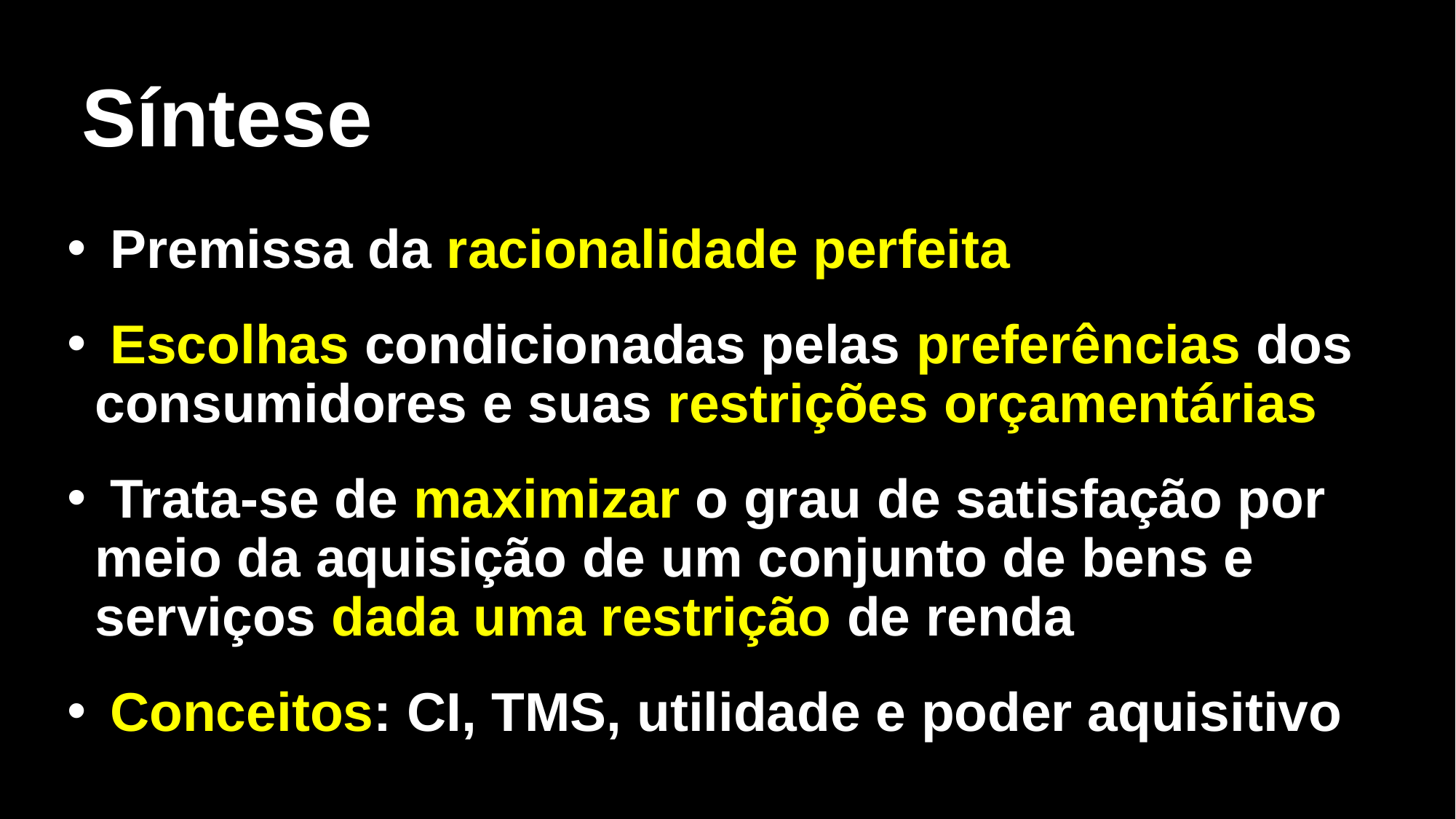

# Síntese
 Premissa da racionalidade perfeita
 Escolhas condicionadas pelas preferências dos consumidores e suas restrições orçamentárias
 Trata-se de maximizar o grau de satisfação por meio da aquisição de um conjunto de bens e serviços dada uma restrição de renda
 Conceitos: CI, TMS, utilidade e poder aquisitivo